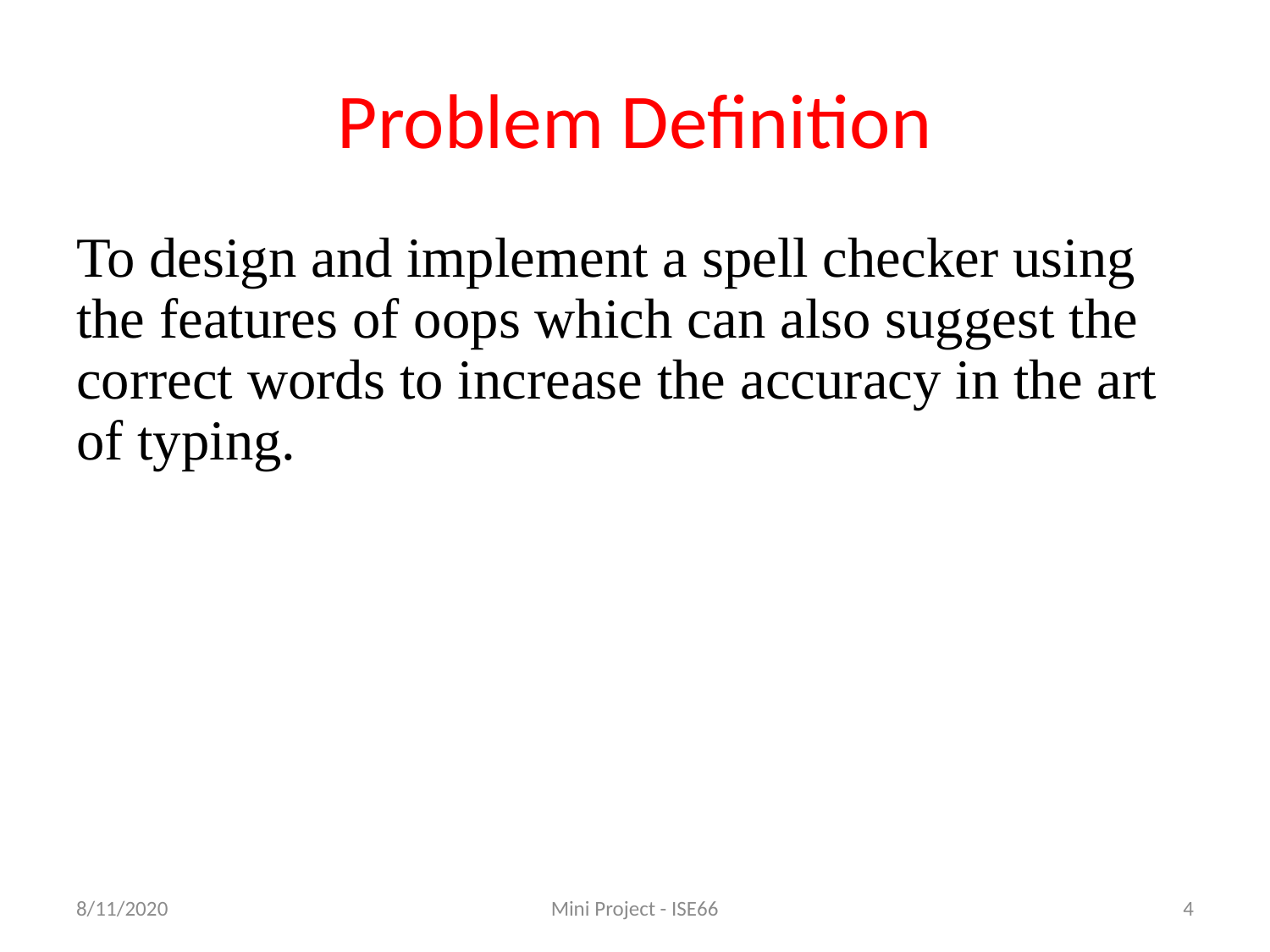

# Problem Definition
To design and implement a spell checker using the features of oops which can also suggest the correct words to increase the accuracy in the art of typing.
8/11/2020
Mini Project - ISE66
4